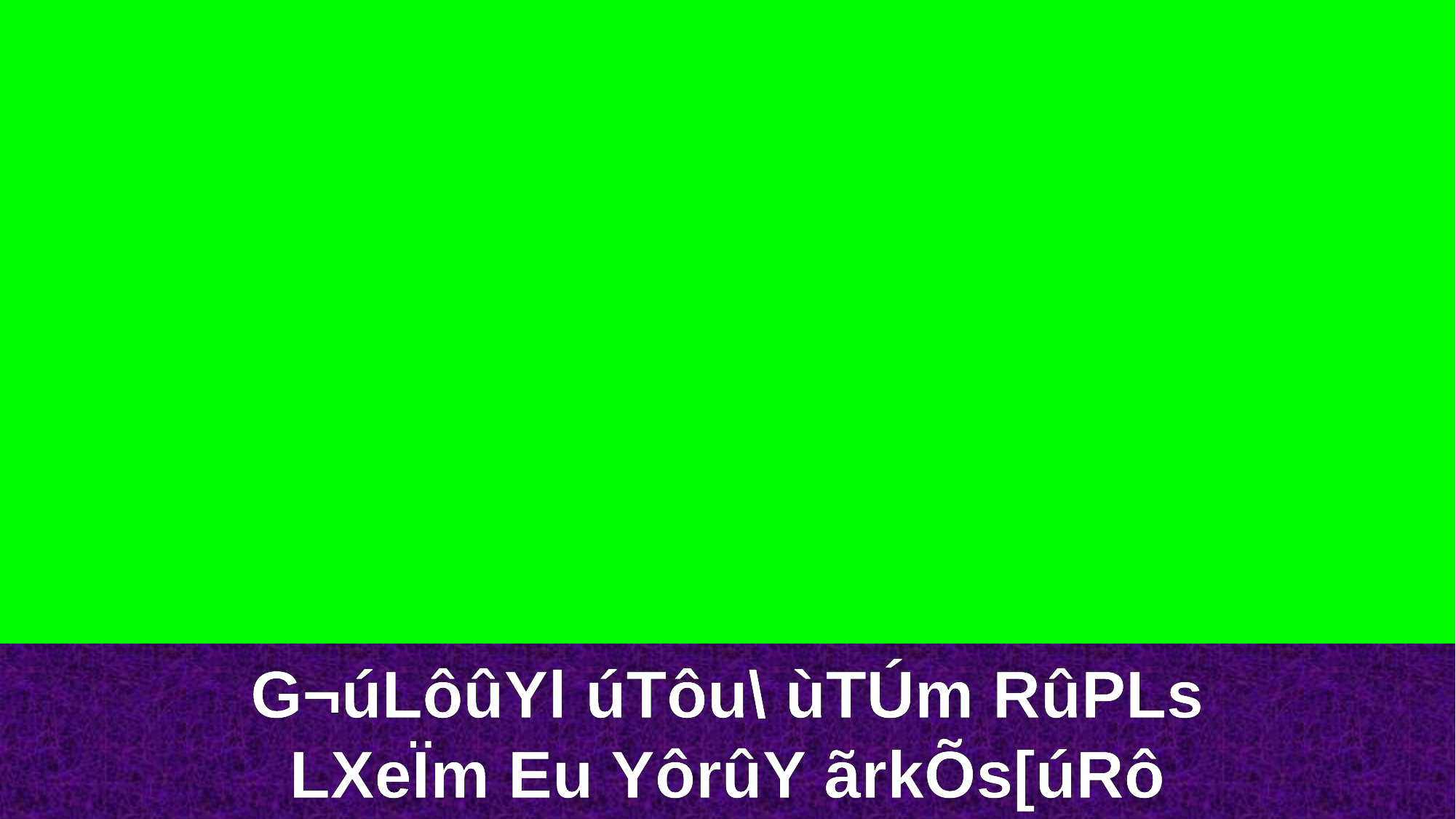

G¬úLôûYl úTôu\ ùTÚm RûPLs
LXeÏm Eu YôrûY ãrkÕs[úRô